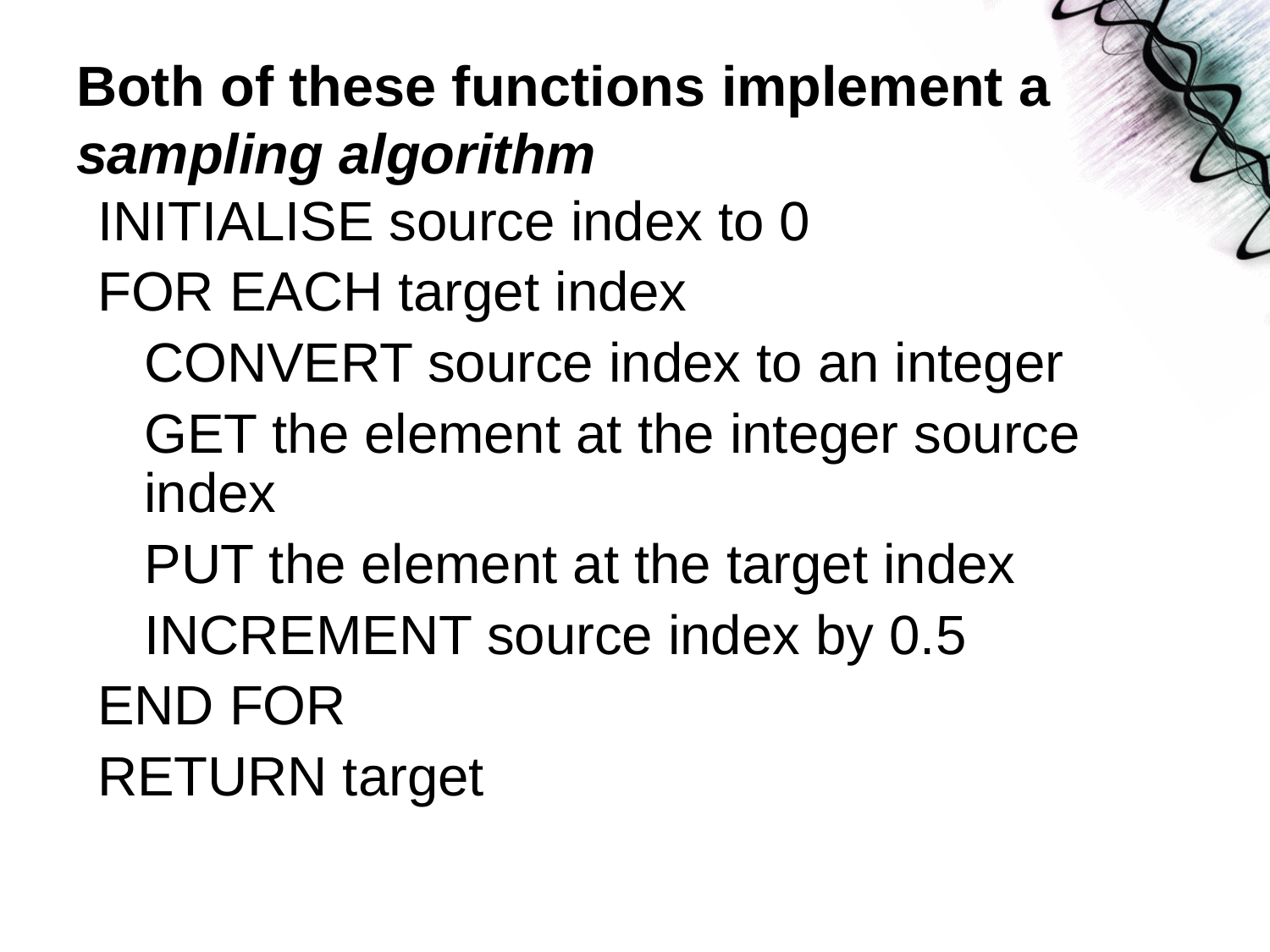

# Both of these functions implement a sampling algorithm
INITIALISE source index to 0
FOR EACH target index
	CONVERT source index to an integer
	GET the element at the integer source index
	PUT the element at the target index
	INCREMENT source index by 0.5
END FOR
RETURN target